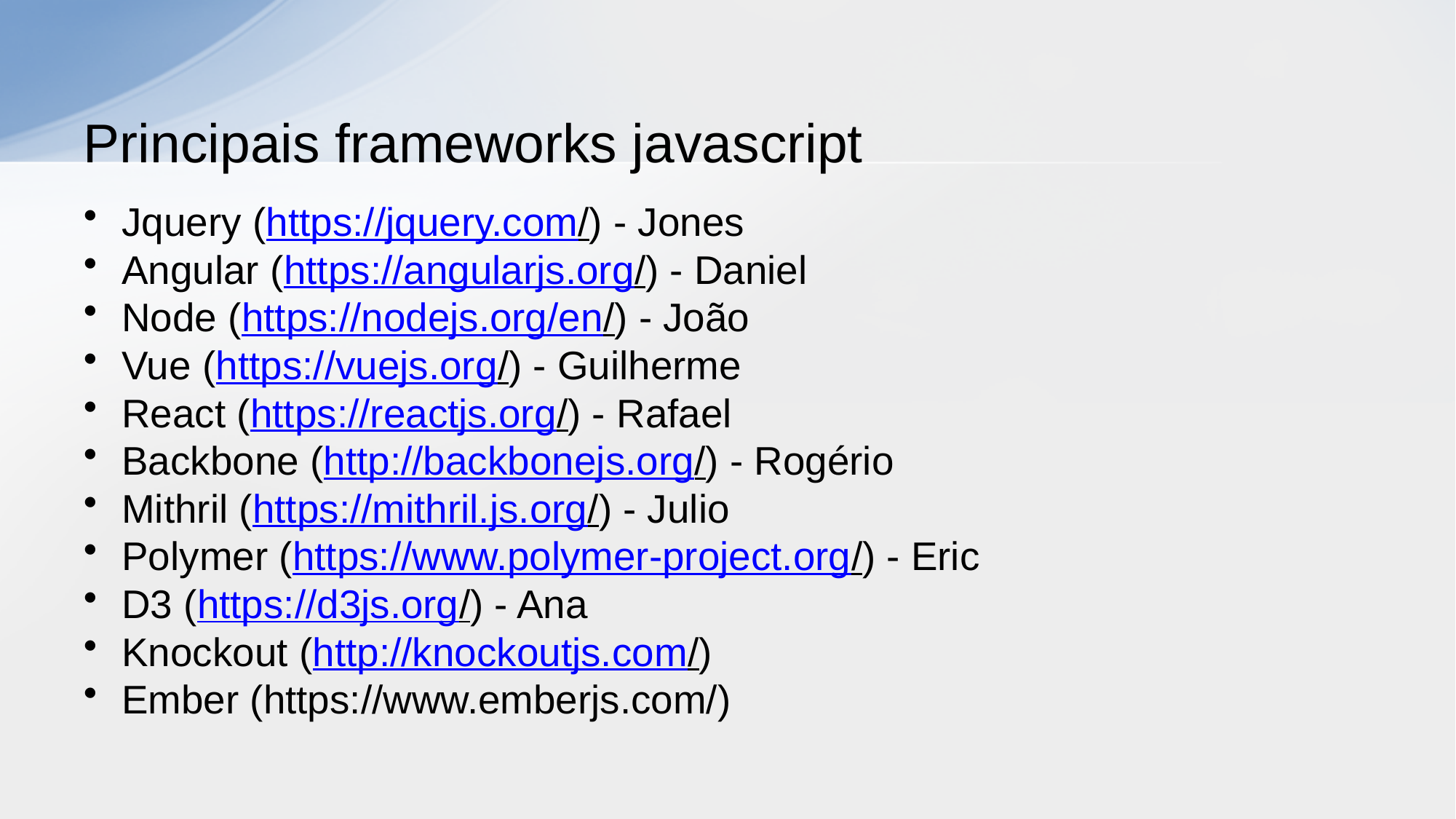

# Principais frameworks javascript
Jquery (https://jquery.com/) - Jones
Angular (https://angularjs.org/) - Daniel
Node (https://nodejs.org/en/) - João
Vue (https://vuejs.org/) - Guilherme
React (https://reactjs.org/) - Rafael
Backbone (http://backbonejs.org/) - Rogério
Mithril (https://mithril.js.org/) - Julio
Polymer (https://www.polymer-project.org/) - Eric
D3 (https://d3js.org/) - Ana
Knockout (http://knockoutjs.com/)
Ember (https://www.emberjs.com/)